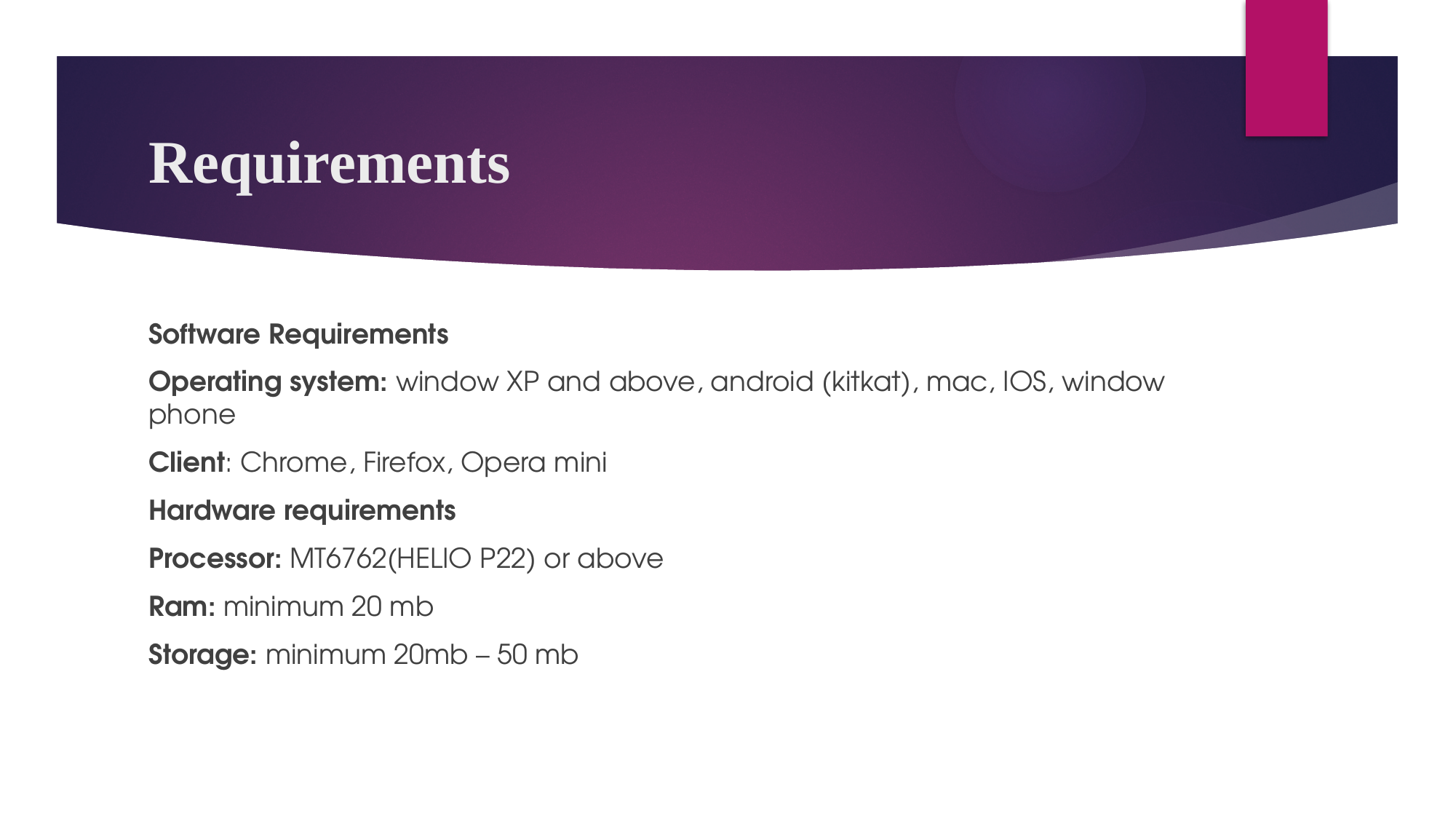

# Requirements
Software Requirements
Operating system: window XP and above, android (kitkat), mac, IOS, window phone
Client: Chrome, Firefox, Opera mini
Hardware requirements
Processor: MT6762(HELIO P22) or above
Ram: minimum 20 mb
Storage: minimum 20mb – 50 mb